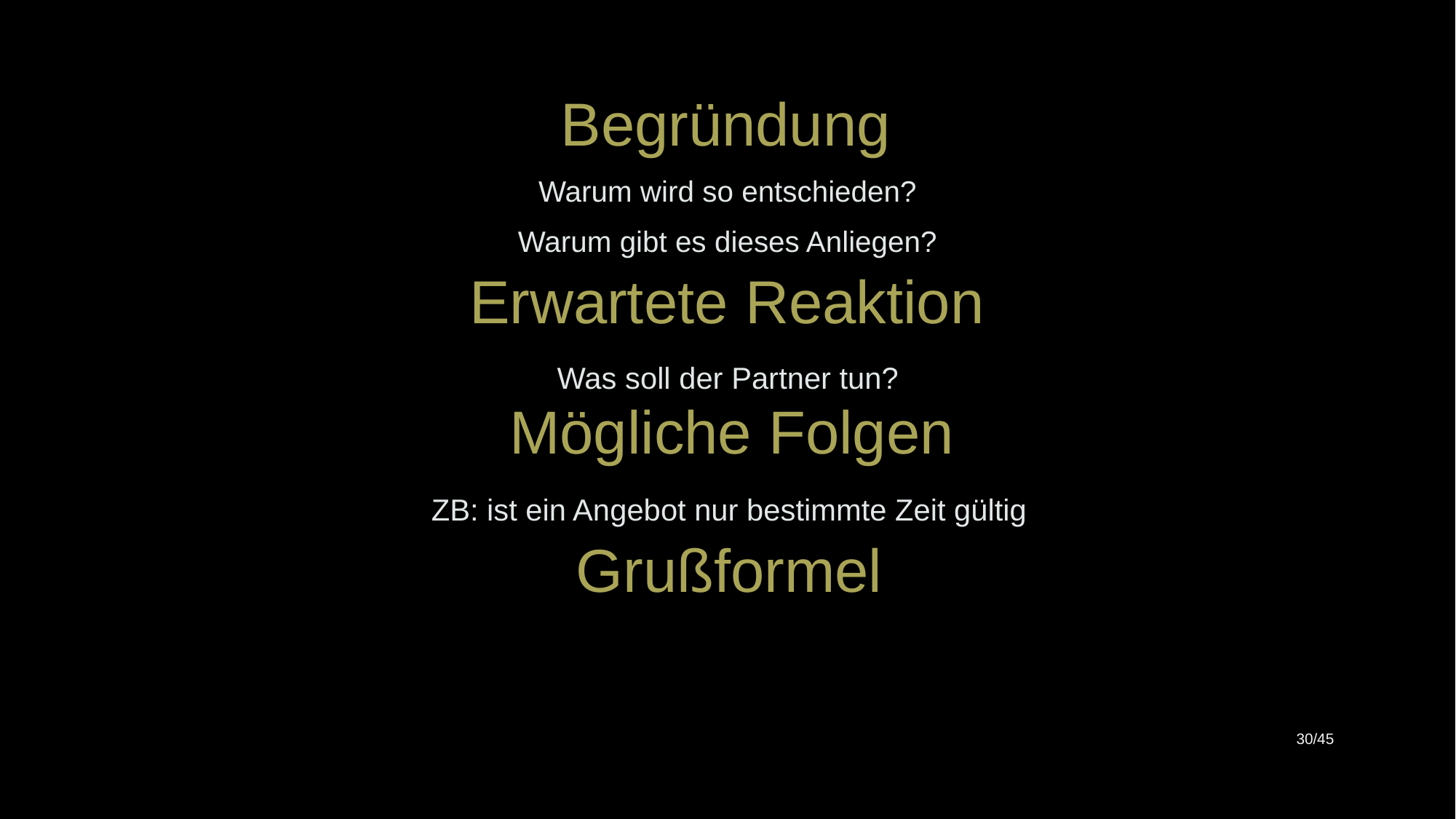

# Begründung
Warum wird so entschieden?
Warum gibt es dieses Anliegen?
Erwartete Reaktion
Was soll der Partner tun?
Mögliche Folgen
ZB: ist ein Angebot nur bestimmte Zeit gültig
Grußformel
30